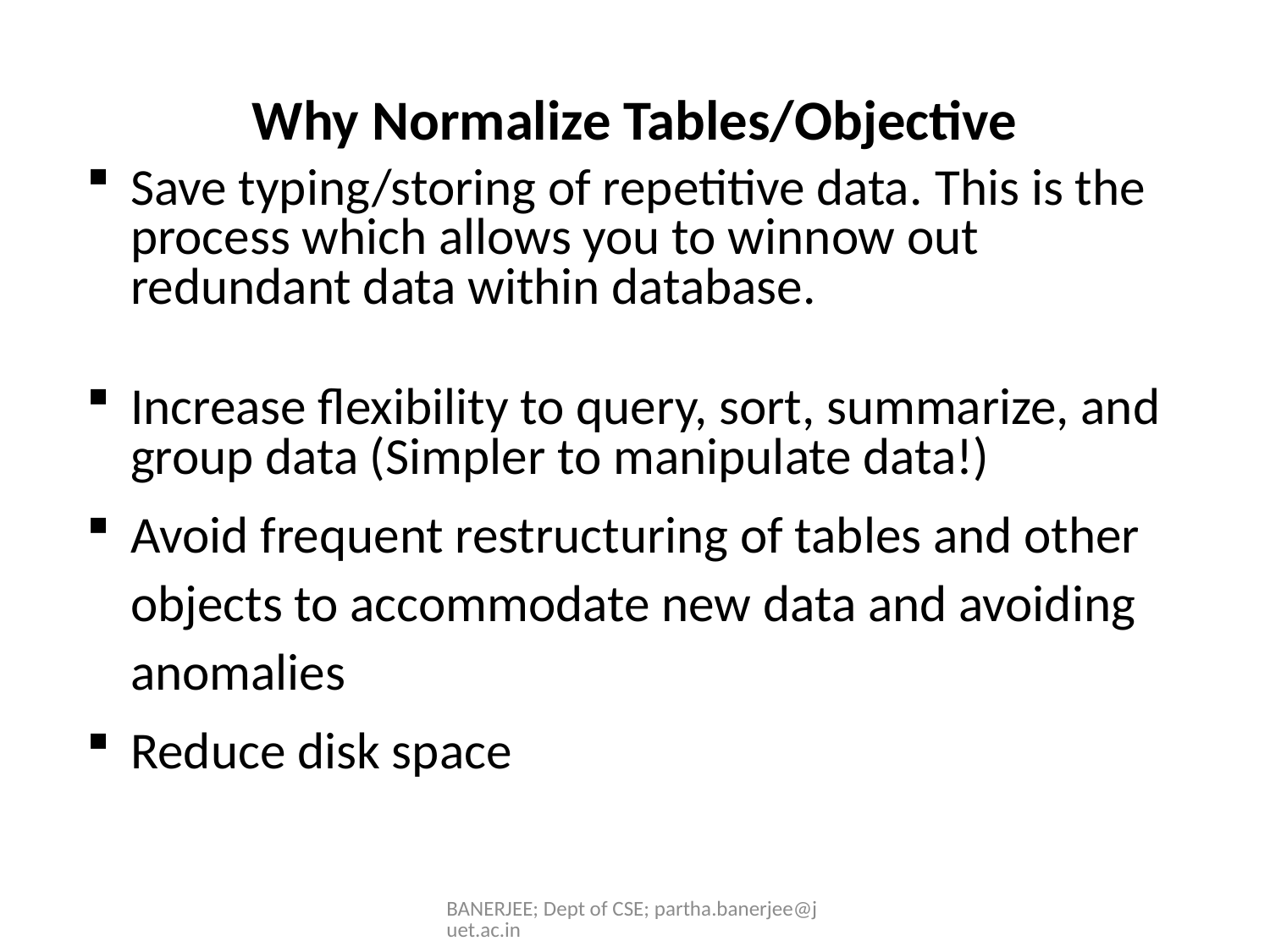

# Why Normalize Tables/Objective
Save typing/storing of repetitive data. This is the process which allows you to winnow out redundant data within database.

Increase flexibility to query, sort, summarize, and group data (Simpler to manipulate data!)
Avoid frequent restructuring of tables and other objects to accommodate new data and avoiding anomalies
Reduce disk space

BANERJEE; Dept of CSE; partha.banerjee@juet.ac.in